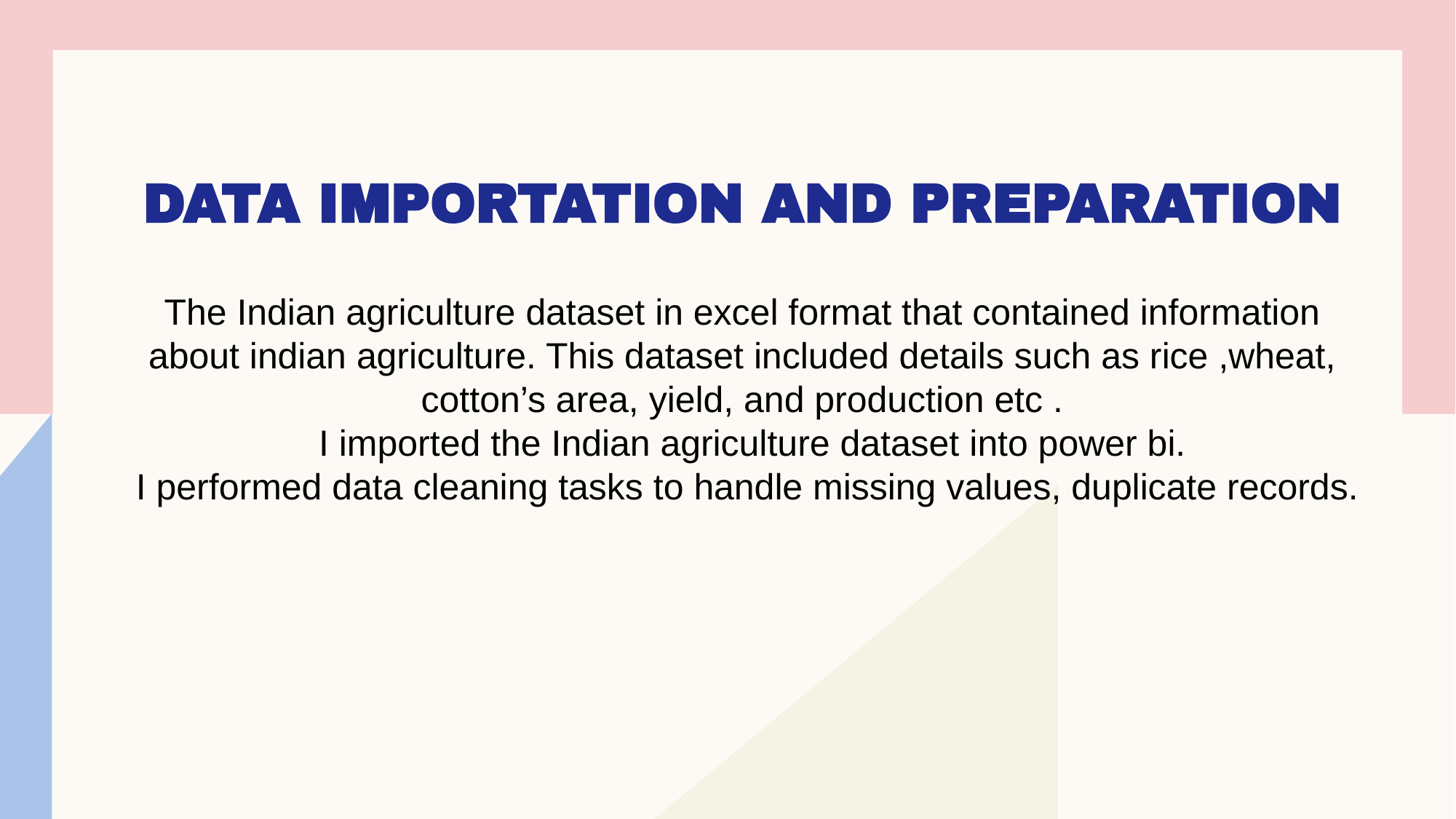

# Data importation and preparation
The Indian agriculture dataset in excel format that contained information about indian agriculture. This dataset included details such as rice ,wheat, cotton’s area, yield, and production etc .
  I imported the Indian agriculture dataset into power bi.
 I performed data cleaning tasks to handle missing values, duplicate records.